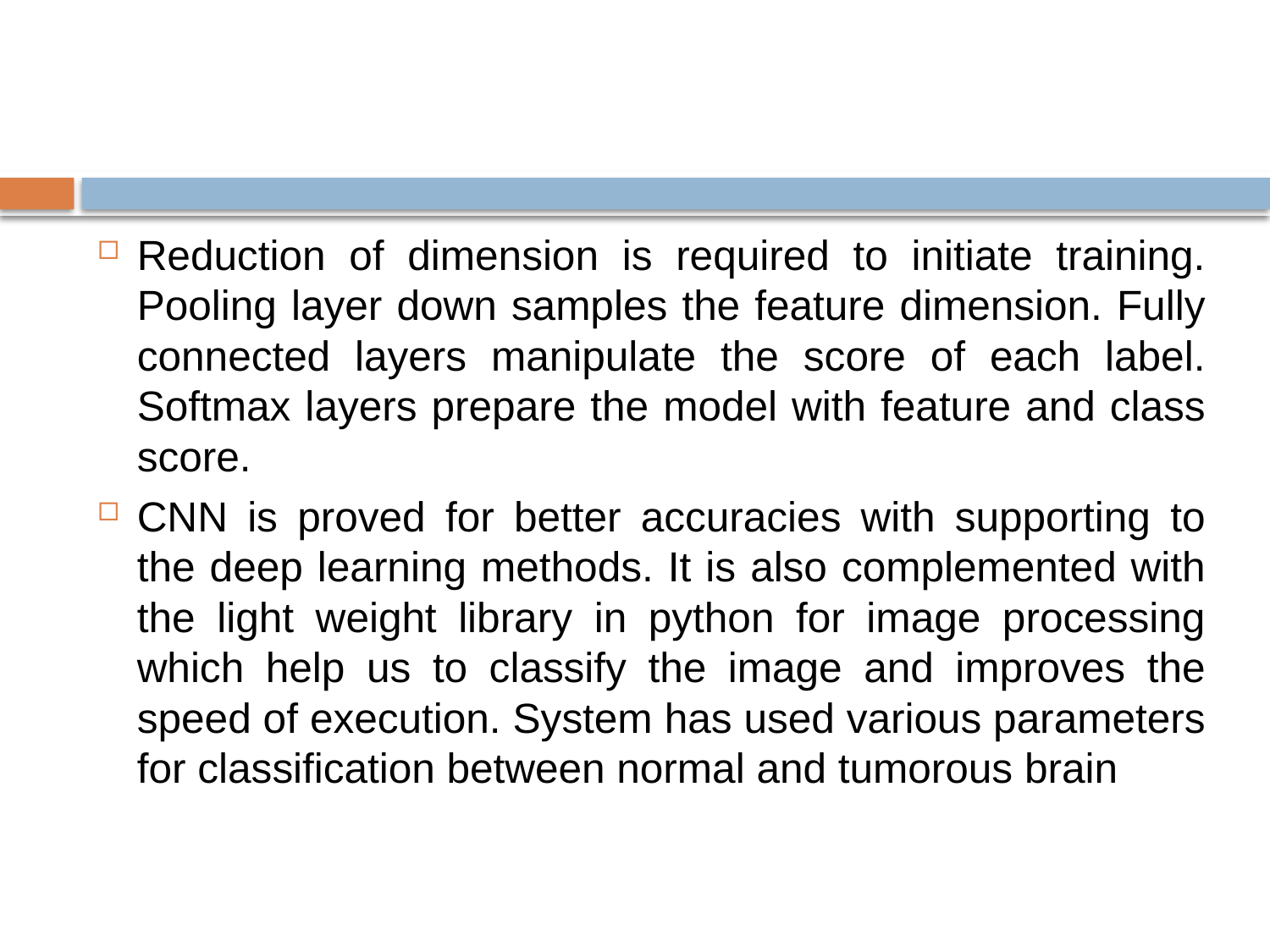

#
Reduction of dimension is required to initiate training. Pooling layer down samples the feature dimension. Fully connected layers manipulate the score of each label. Softmax layers prepare the model with feature and class score.
CNN is proved for better accuracies with supporting to the deep learning methods. It is also complemented with the light weight library in python for image processing which help us to classify the image and improves the speed of execution. System has used various parameters for classification between normal and tumorous brain